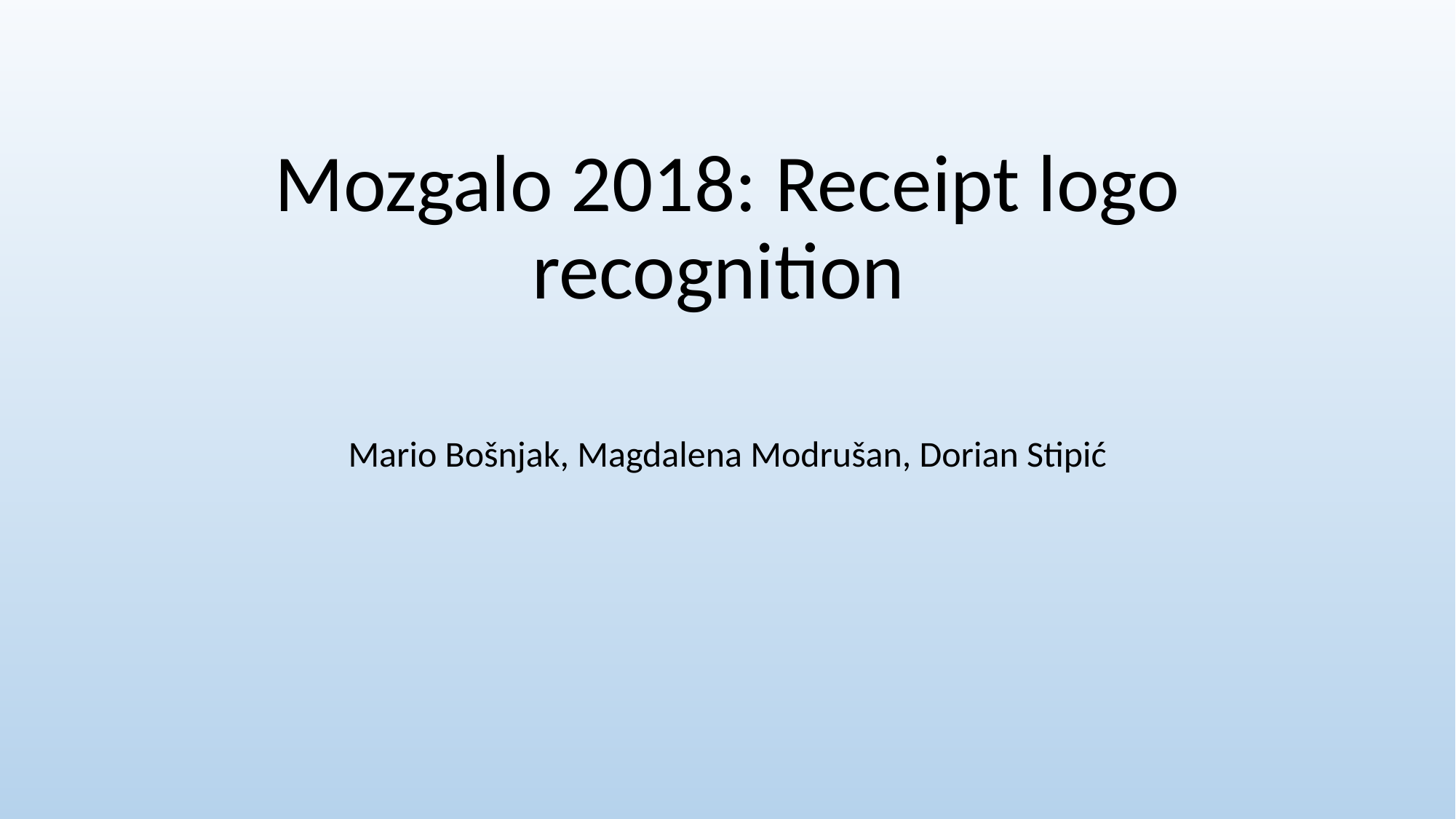

# Mozgalo 2018: Receipt logo recognition
Mario Bošnjak, Magdalena Modrušan, Dorian Stipić